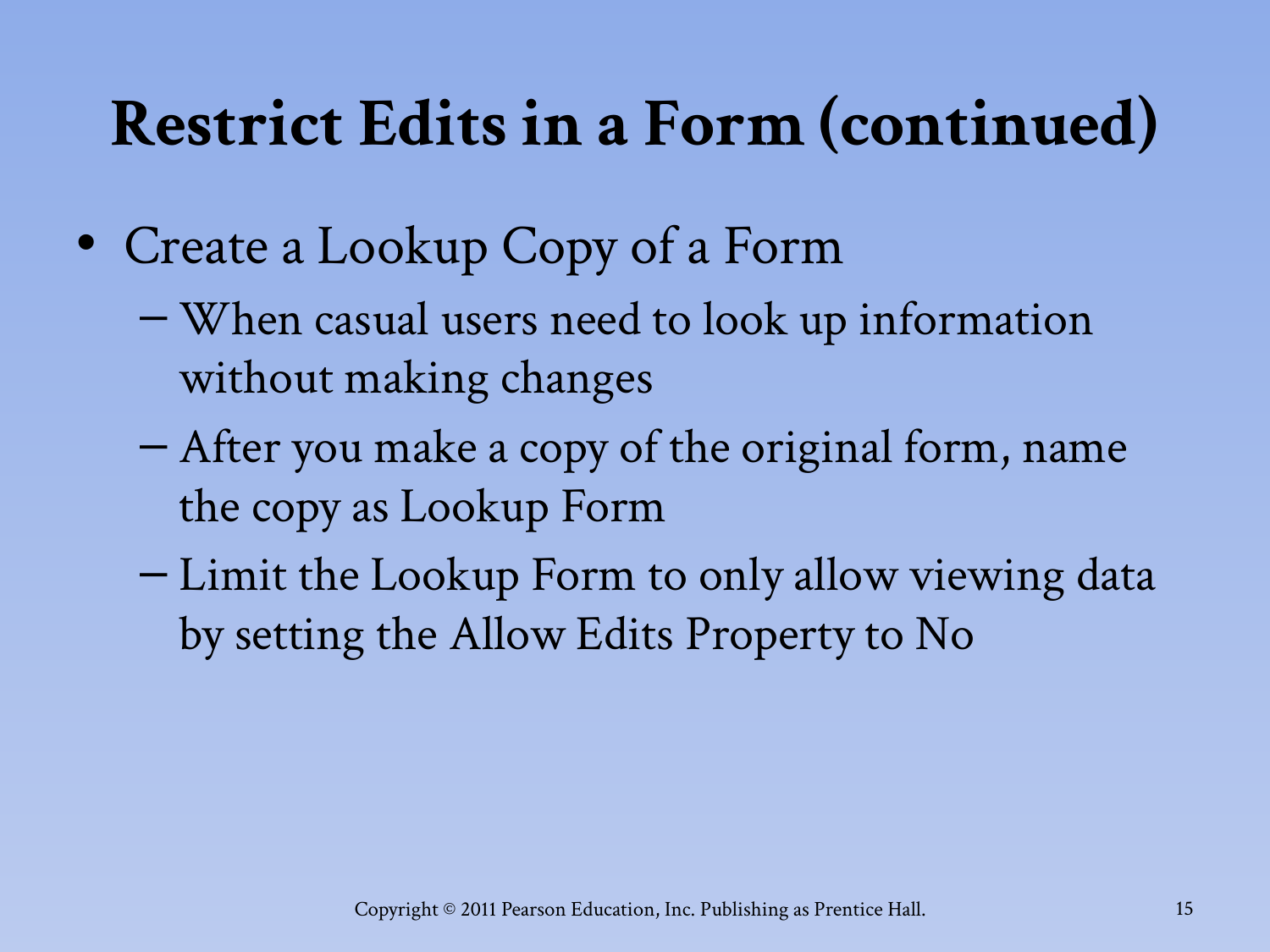

# Restrict Edits in a Form (continued)
Create a Lookup Copy of a Form
When casual users need to look up information without making changes
After you make a copy of the original form, name the copy as Lookup Form
Limit the Lookup Form to only allow viewing data by setting the Allow Edits Property to No

Copyright © 2011 Pearson Education, Inc. Publishing as Prentice Hall.

15